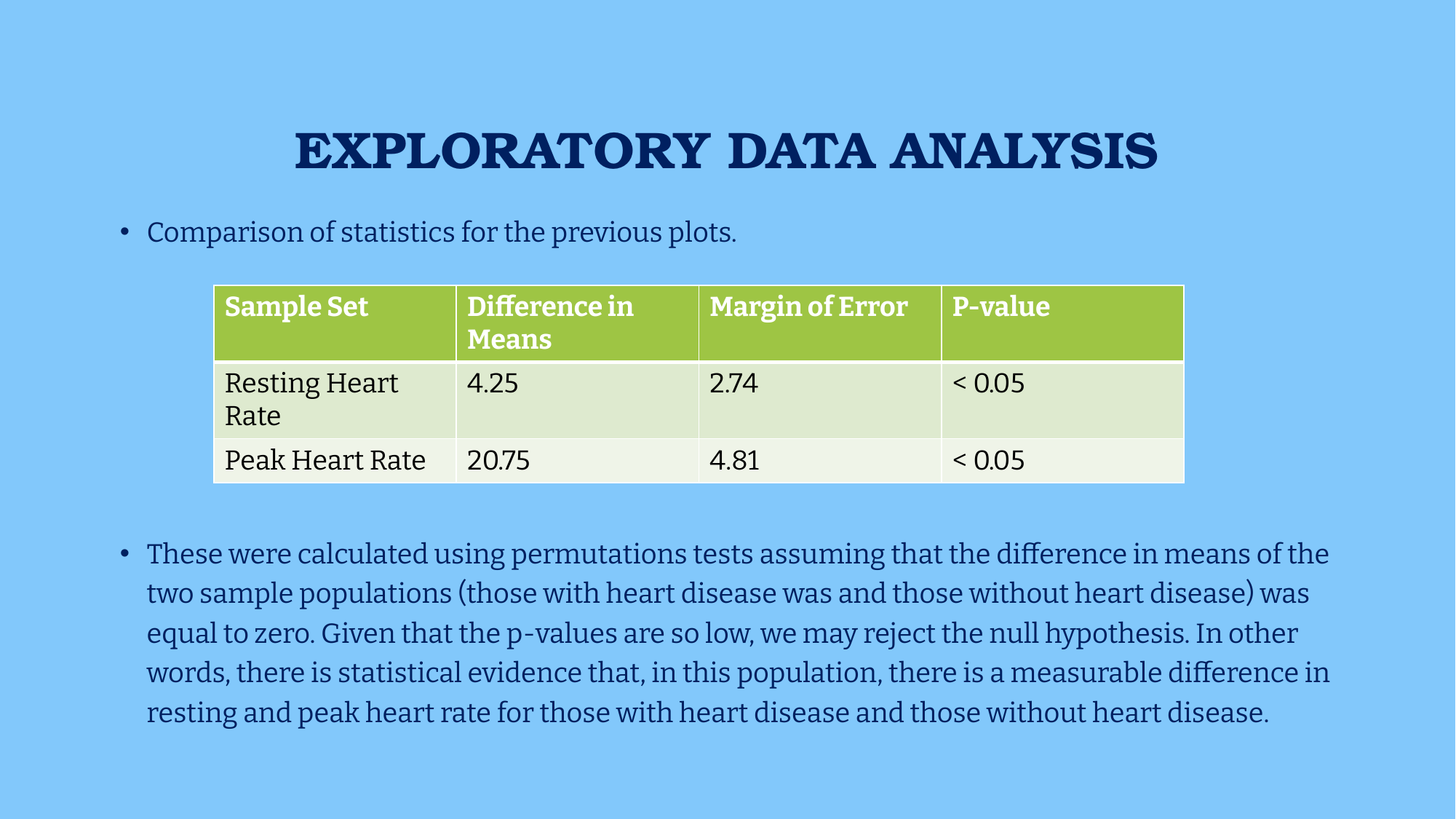

# Exploratory data analysis
Comparison of statistics for the previous plots.

These were calculated using permutations tests assuming that the difference in means of the two sample populations (those with heart disease was and those without heart disease) was equal to zero. Given that the p-values are so low, we may reject the null hypothesis. In other words, there is statistical evidence that, in this population, there is a measurable difference in resting and peak heart rate for those with heart disease and those without heart disease.
| Sample Set | Difference in Means | Margin of Error | P-value |
| --- | --- | --- | --- |
| Resting Heart Rate | 4.25 | 2.74 | < 0.05 |
| Peak Heart Rate | 20.75 | 4.81 | < 0.05 |